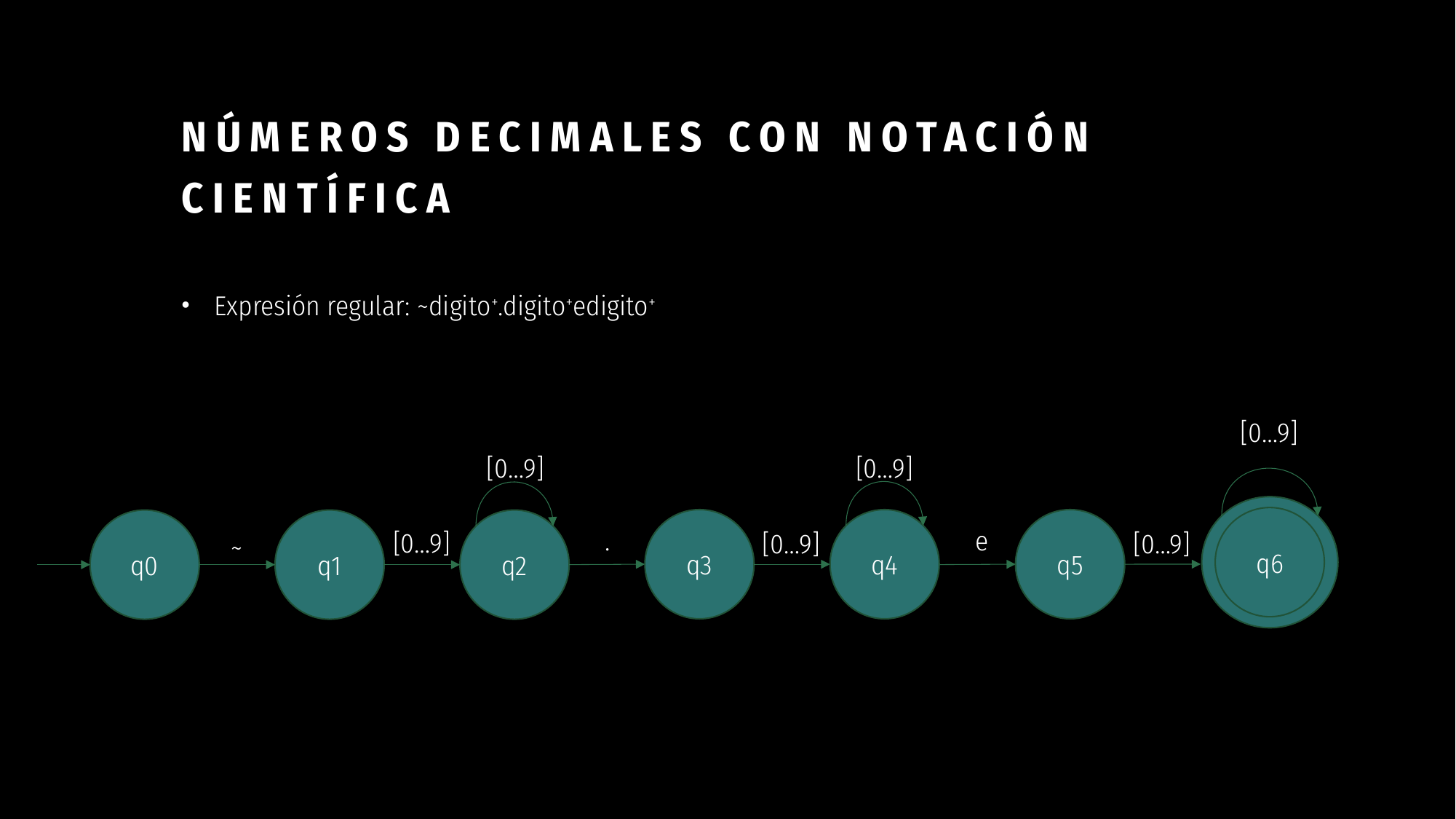

# Números decimales con notación científica
Expresión regular: ~digito+.digito+edigito+

[0…9]
[0…9]
[0…9]

q6
q5
q3
q4
q0
q1
q2
e
.
[0…9]
[0…9]
[0…9]
~